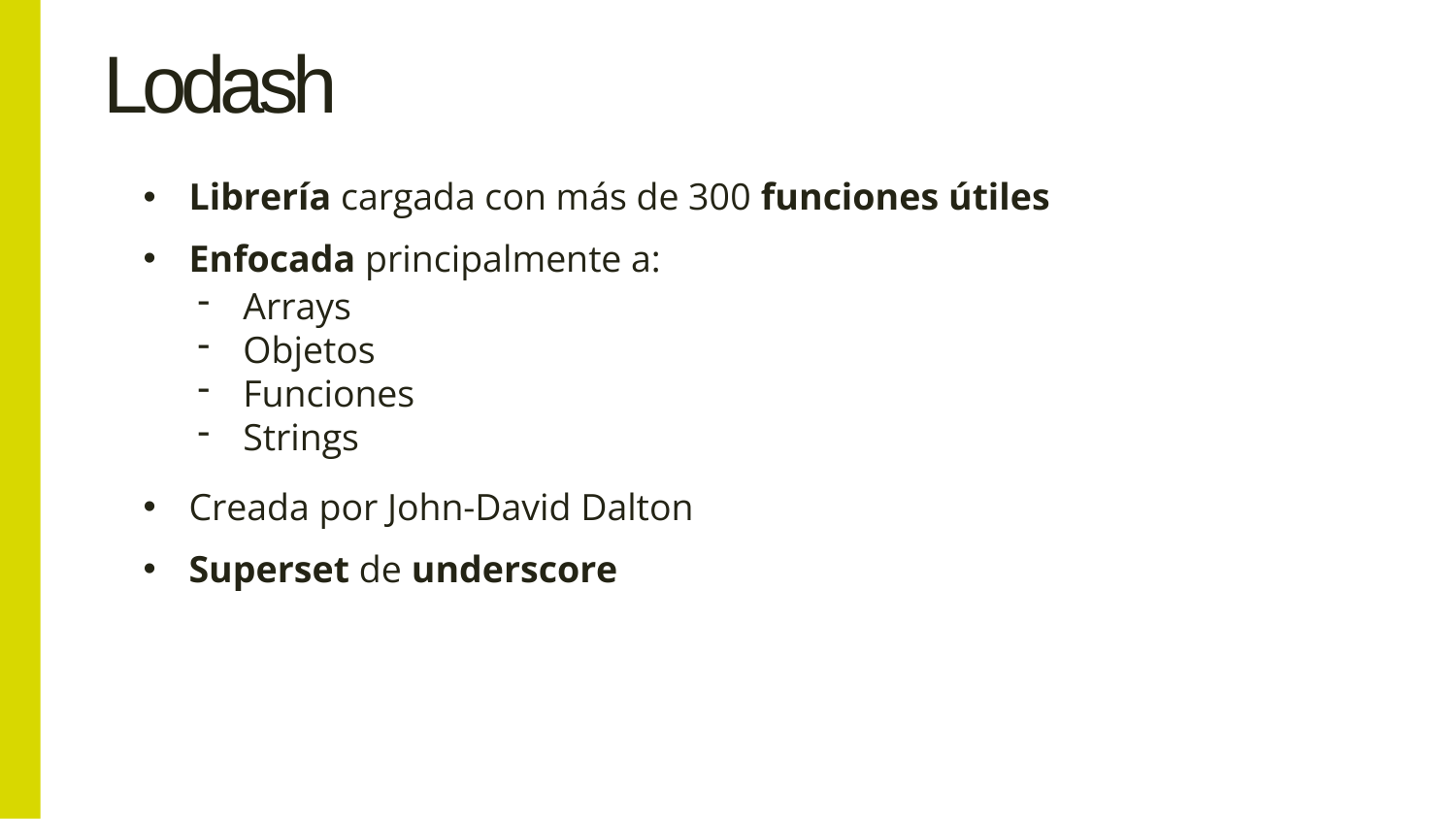

# Lodash
Librería cargada con más de 300 funciones útiles
Enfocada principalmente a:
Arrays
Objetos
Funciones
Strings
Creada por John-David Dalton
Superset de underscore